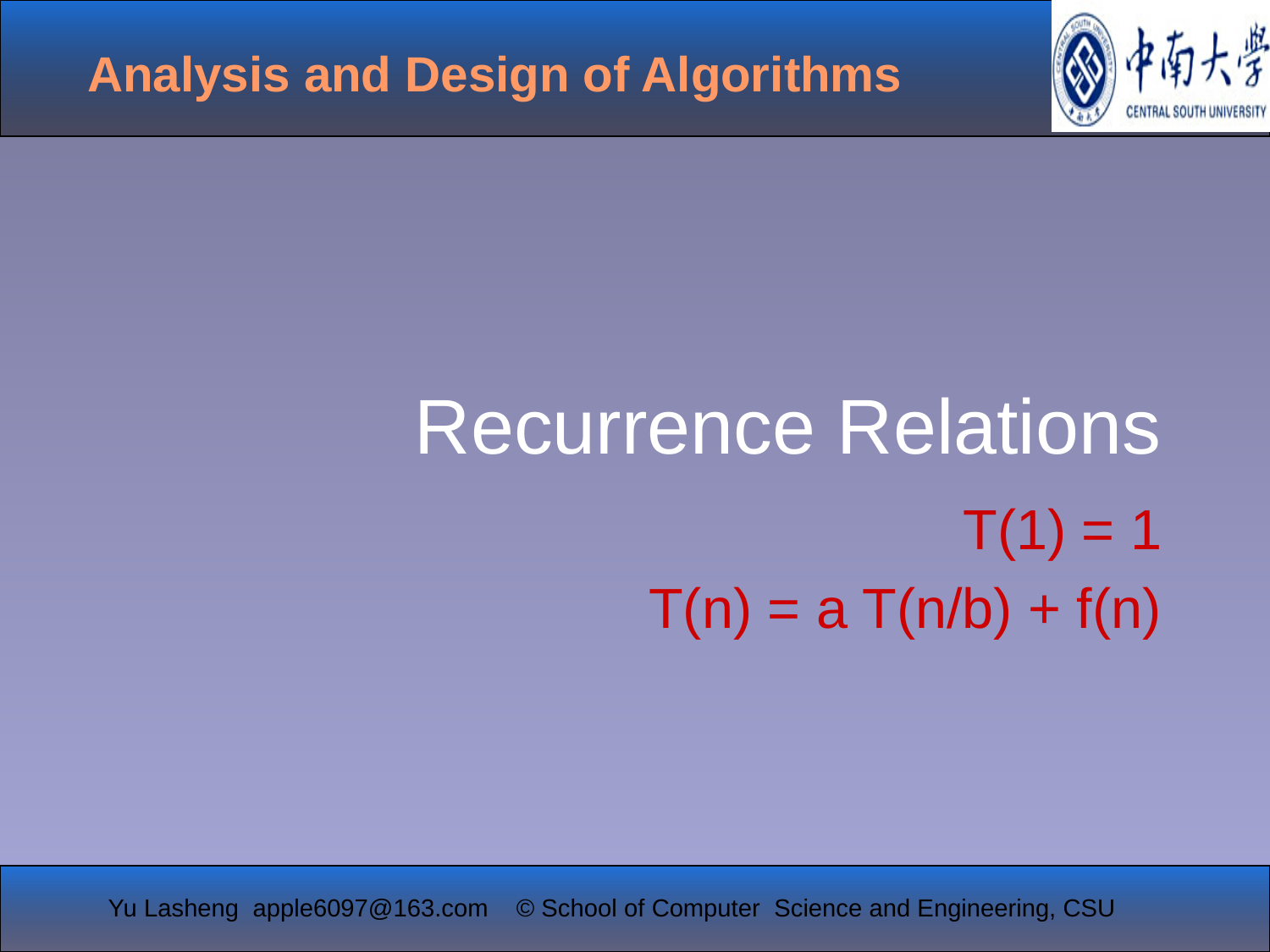

# Recurrence Relations
T(1) = 1
T(n) = a T(n/b) + f(n)